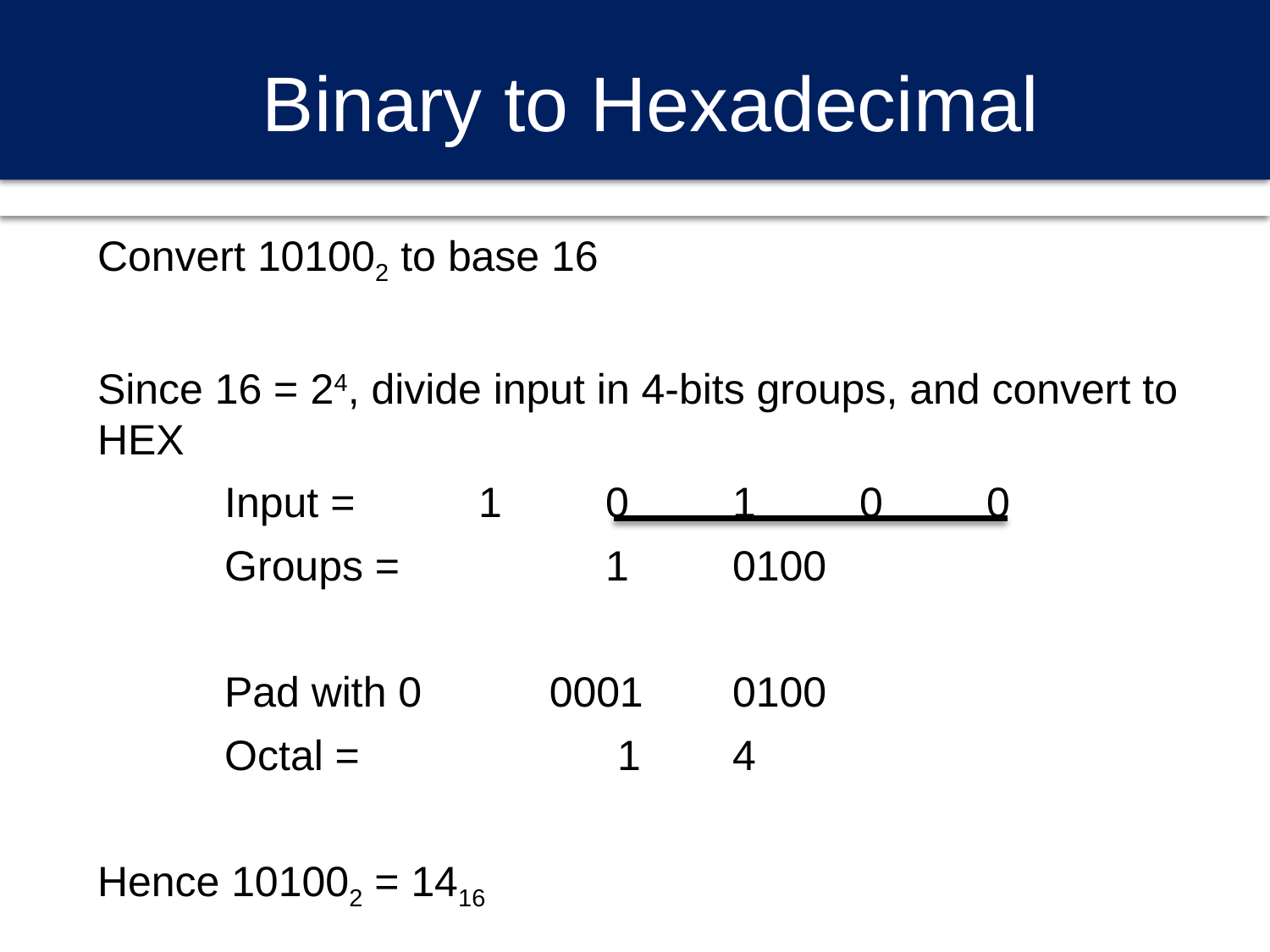

# Binary to Hexadecimal
Convert 101002 to base 16

Since 16 = 24, divide input in 4-bits groups, and convert to HEX
	Input = 	1	0	1	0	0
	Groups =		1	0100

	Pad with 0	      0001	0100
	Octal =		 1	4

Hence 101002 = 1416